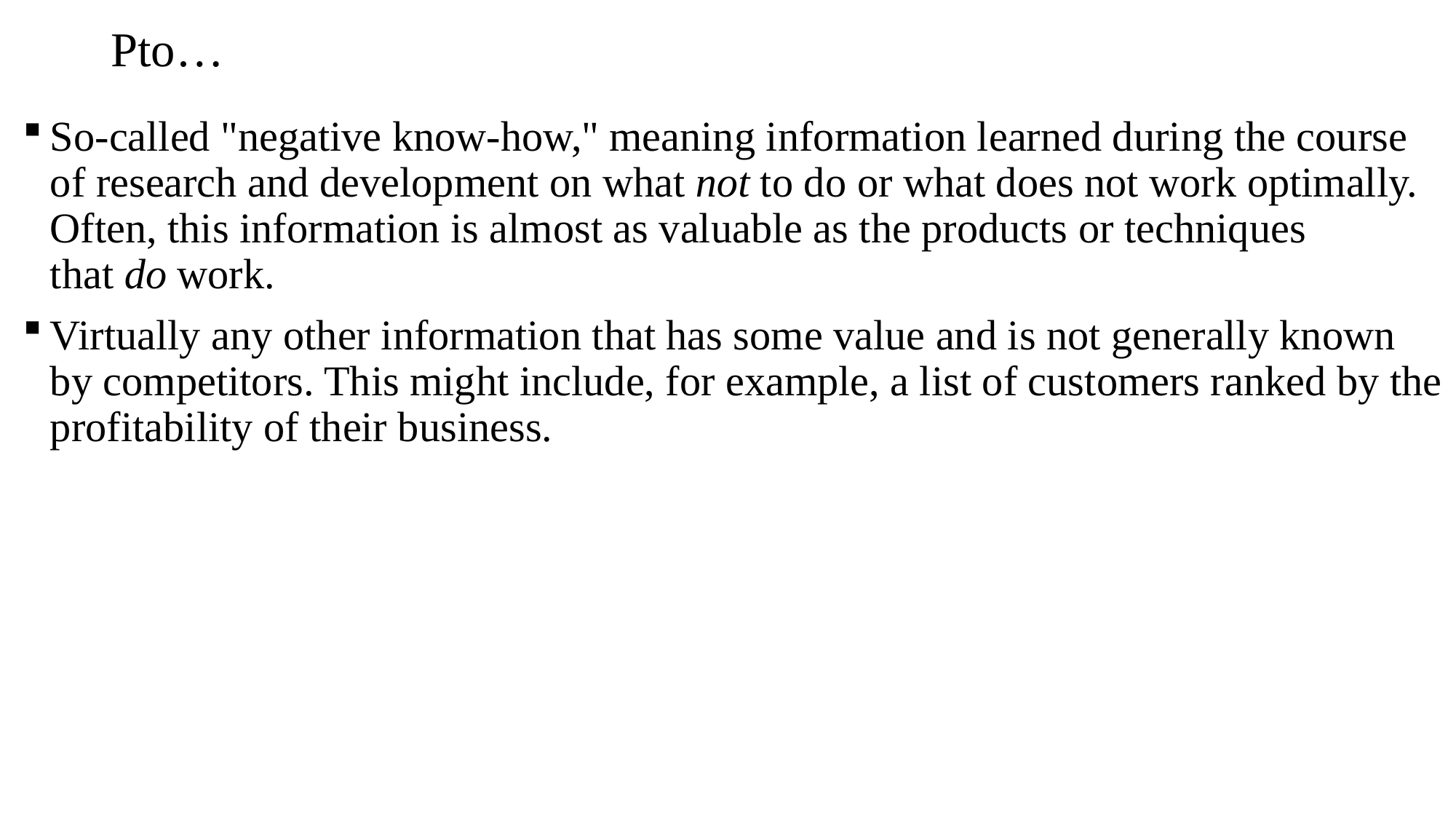

# Pto…
So-called "negative know-how," meaning information learned during the course of research and development on what not to do or what does not work optimally. Often, this information is almost as valuable as the products or techniques that do work.
Virtually any other information that has some value and is not generally known by competitors. This might include, for example, a list of customers ranked by the profitability of their business.